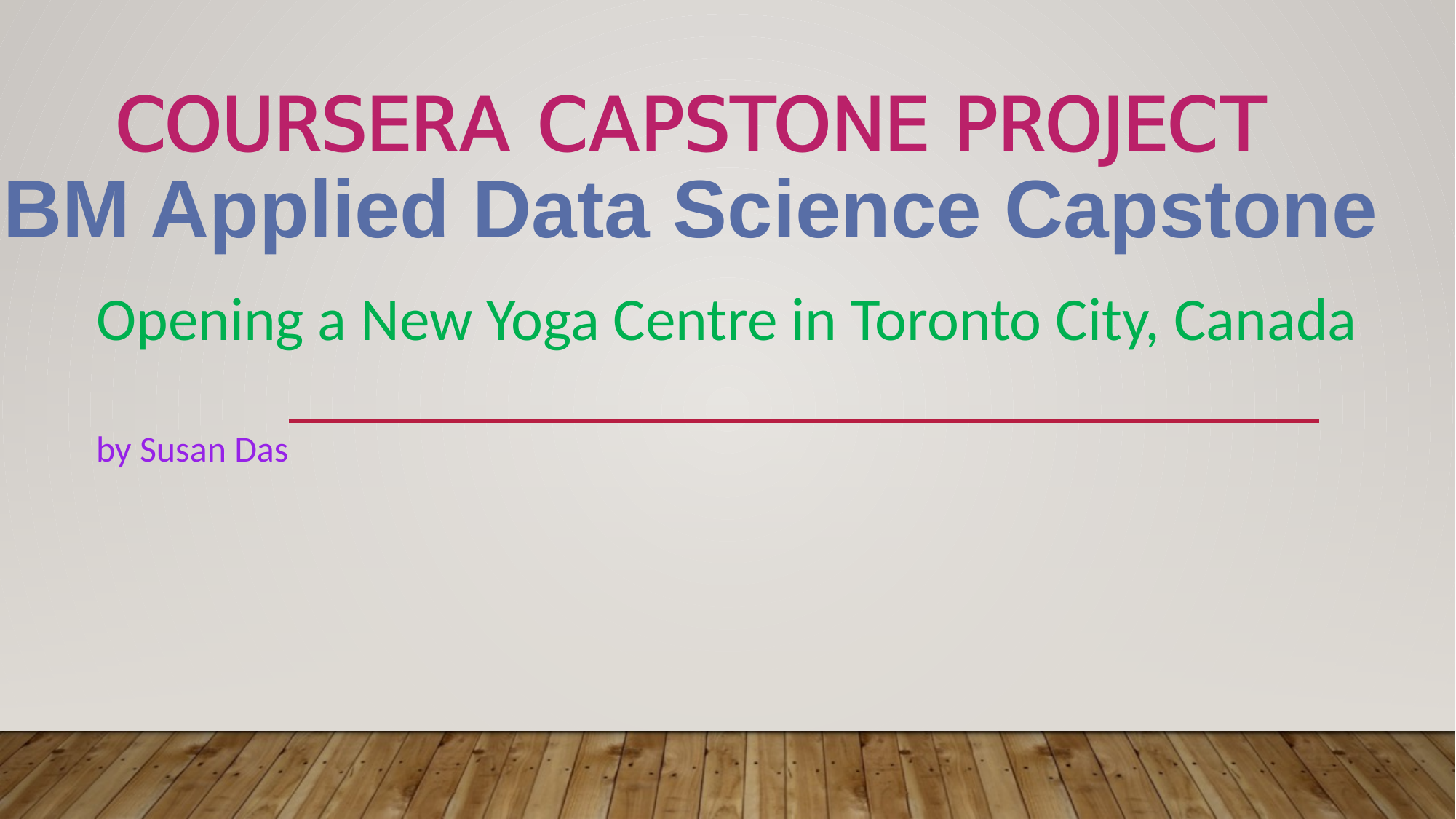

# Coursera Capstone Project
IBM Applied Data Science Capstone
Opening a New Yoga Centre in Toronto City, Canada

by Susan Das